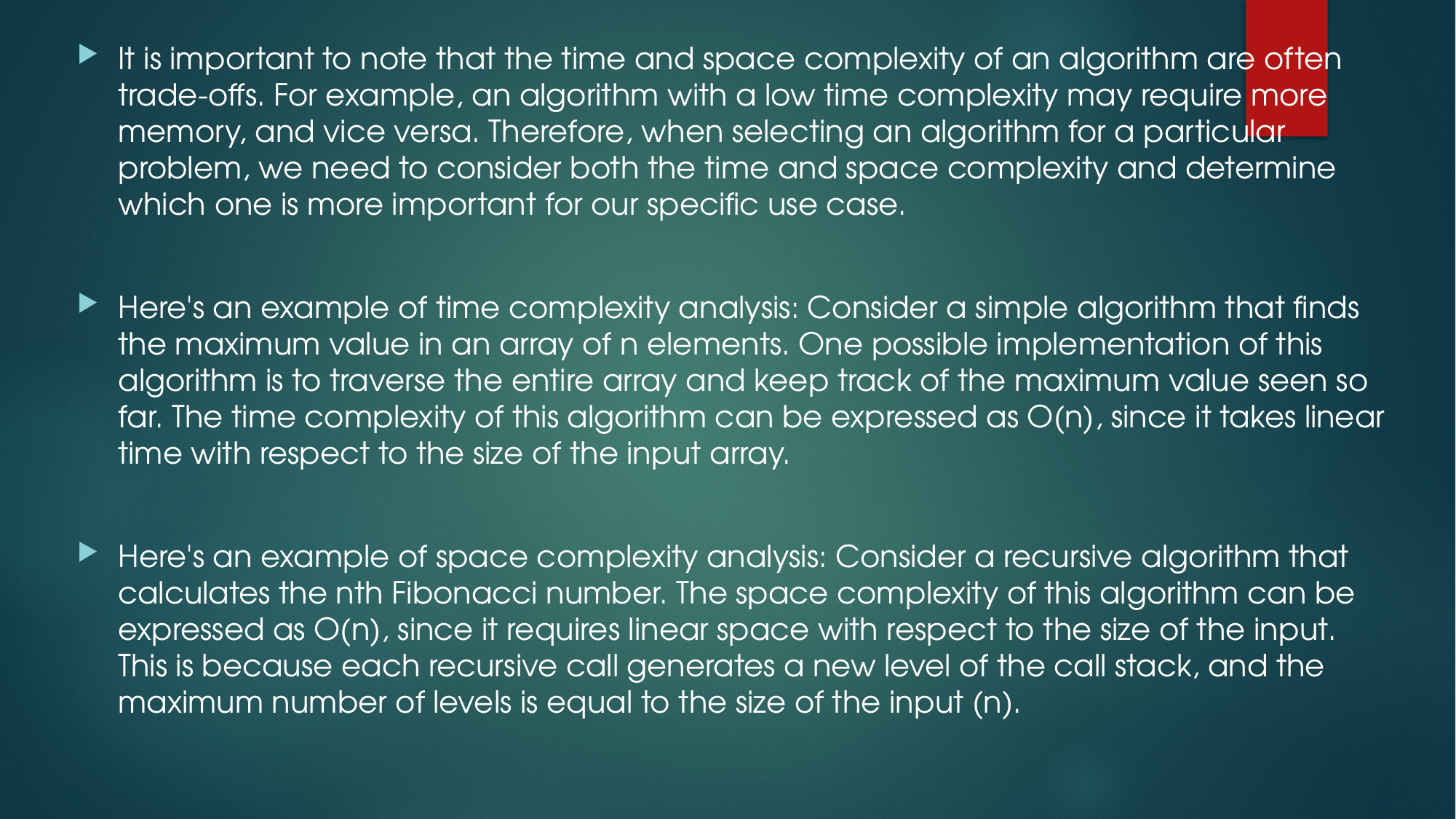

It is important to note that the time and space complexity of an algorithm are often trade-offs. For example, an algorithm with a low time complexity may require more memory, and vice versa. Therefore, when selecting an algorithm for a particular problem, we need to consider both the time and space complexity and determine which one is more important for our specific use case.

Here's an example of time complexity analysis: Consider a simple algorithm that finds the maximum value in an array of n elements. One possible implementation of this algorithm is to traverse the entire array and keep track of the maximum value seen so far. The time complexity of this algorithm can be expressed as O(n), since it takes linear time with respect to the size of the input array.

Here's an example of space complexity analysis: Consider a recursive algorithm that calculates the nth Fibonacci number. The space complexity of this algorithm can be expressed as O(n), since it requires linear space with respect to the size of the input. This is because each recursive call generates a new level of the call stack, and the maximum number of levels is equal to the size of the input (n).